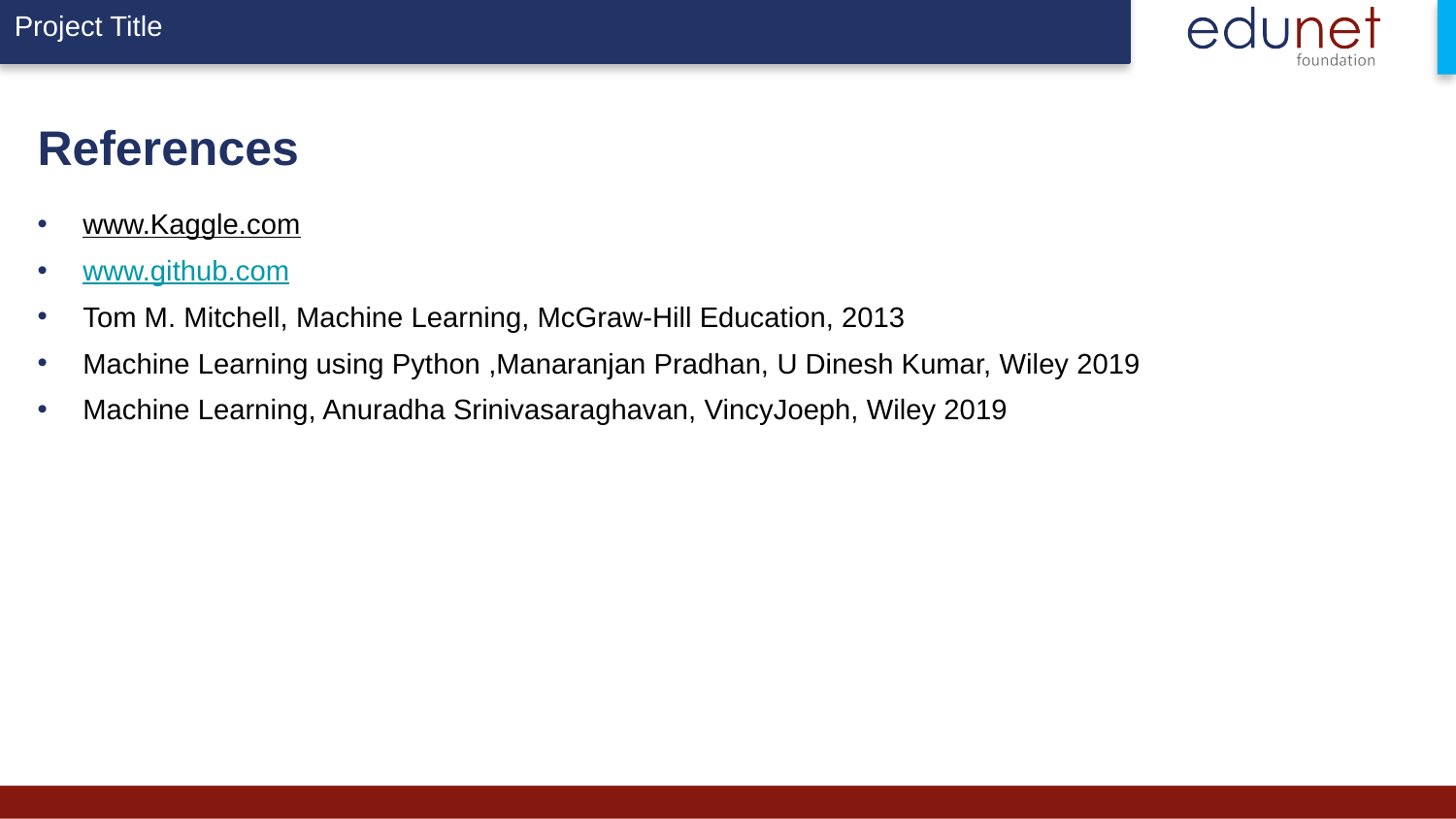

References
www.Kaggle.com
www.github.com
Tom M. Mitchell, Machine Learning, McGraw-Hill Education, 2013
Machine Learning using Python ,Manaranjan Pradhan, U Dinesh Kumar, Wiley 2019
Machine Learning, Anuradha Srinivasaraghavan, VincyJoeph, Wiley 2019